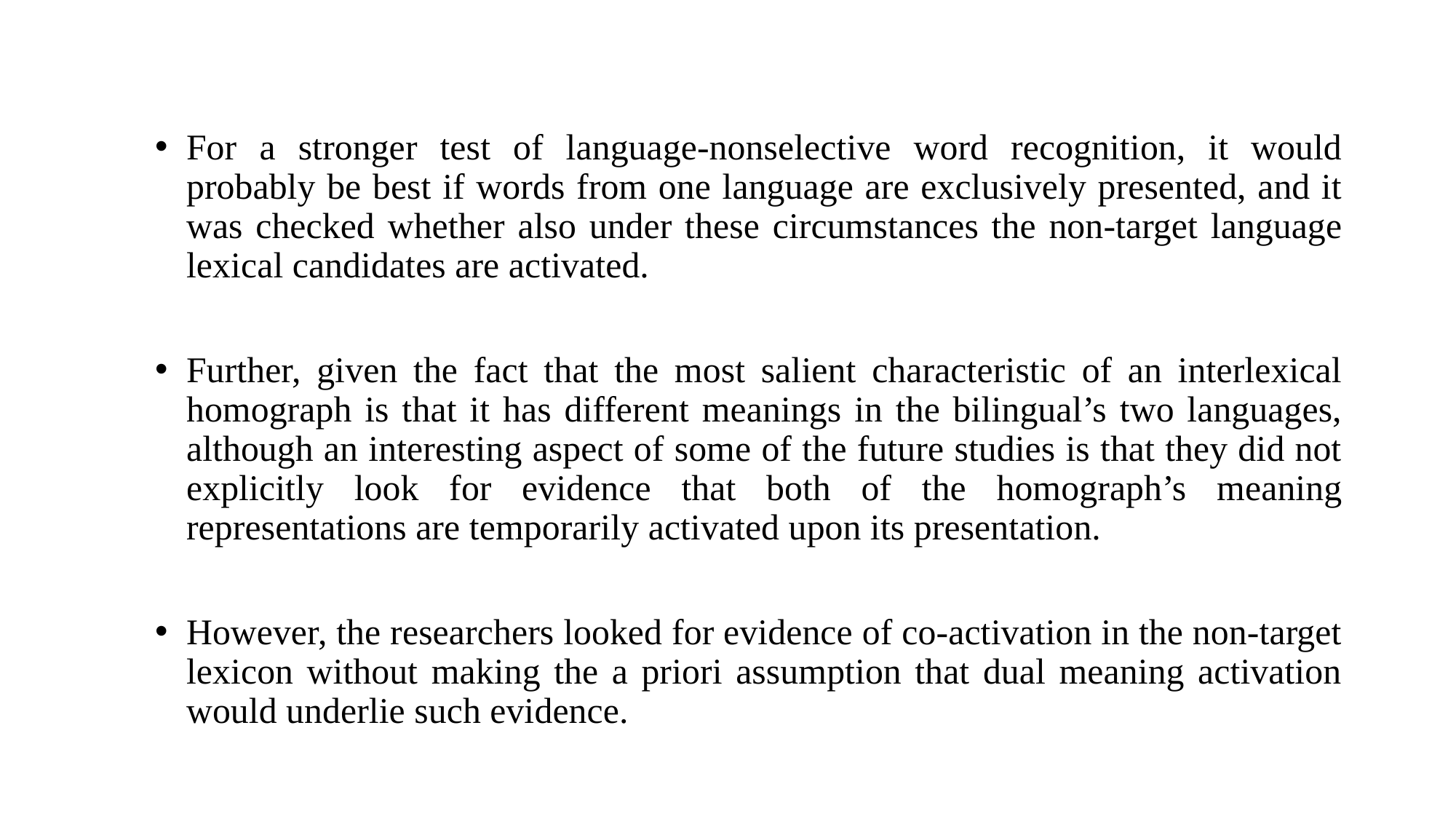

For a stronger test of language-nonselective word recognition, it would probably be best if words from one language are exclusively presented, and it was checked whether also under these circumstances the non-target language lexical candidates are activated.

Further, given the fact that the most salient characteristic of an interlexical homograph is that it has different meanings in the bilingual’s two languages, although an interesting aspect of some of the future studies is that they did not explicitly look for evidence that both of the homograph’s meaning representations are temporarily activated upon its presentation.

However, the researchers looked for evidence of co-activation in the non-target lexicon without making the a priori assumption that dual meaning activation would underlie such evidence.